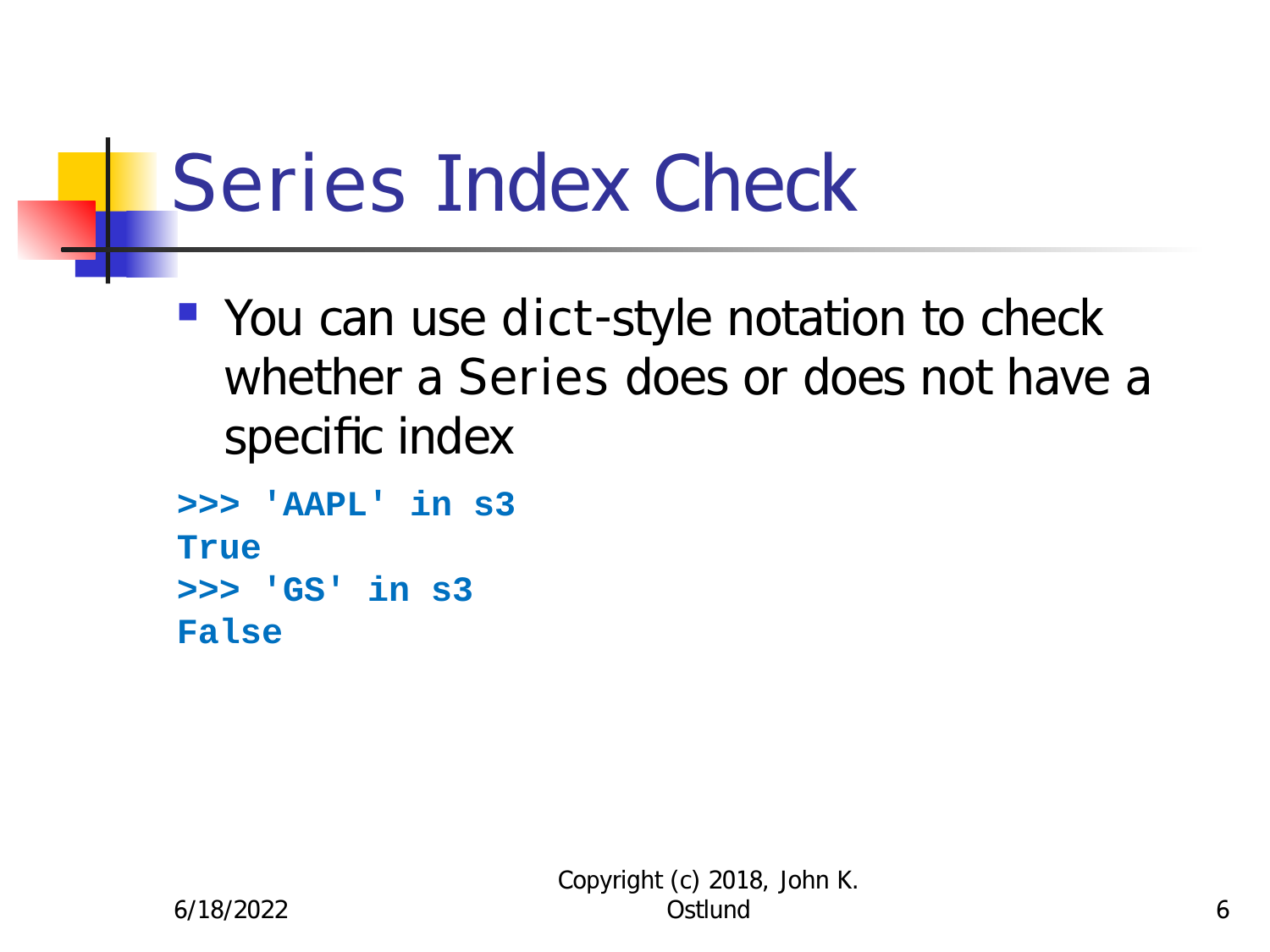

# Series Index Check
You can use dict-style notation to check whether a Series does or does not have a specific index

>>> 'AAPL' in s3
True
>>> 'GS' in s3
False

6/18/2022
Copyright (c) 2018, John K. Ostlund
6